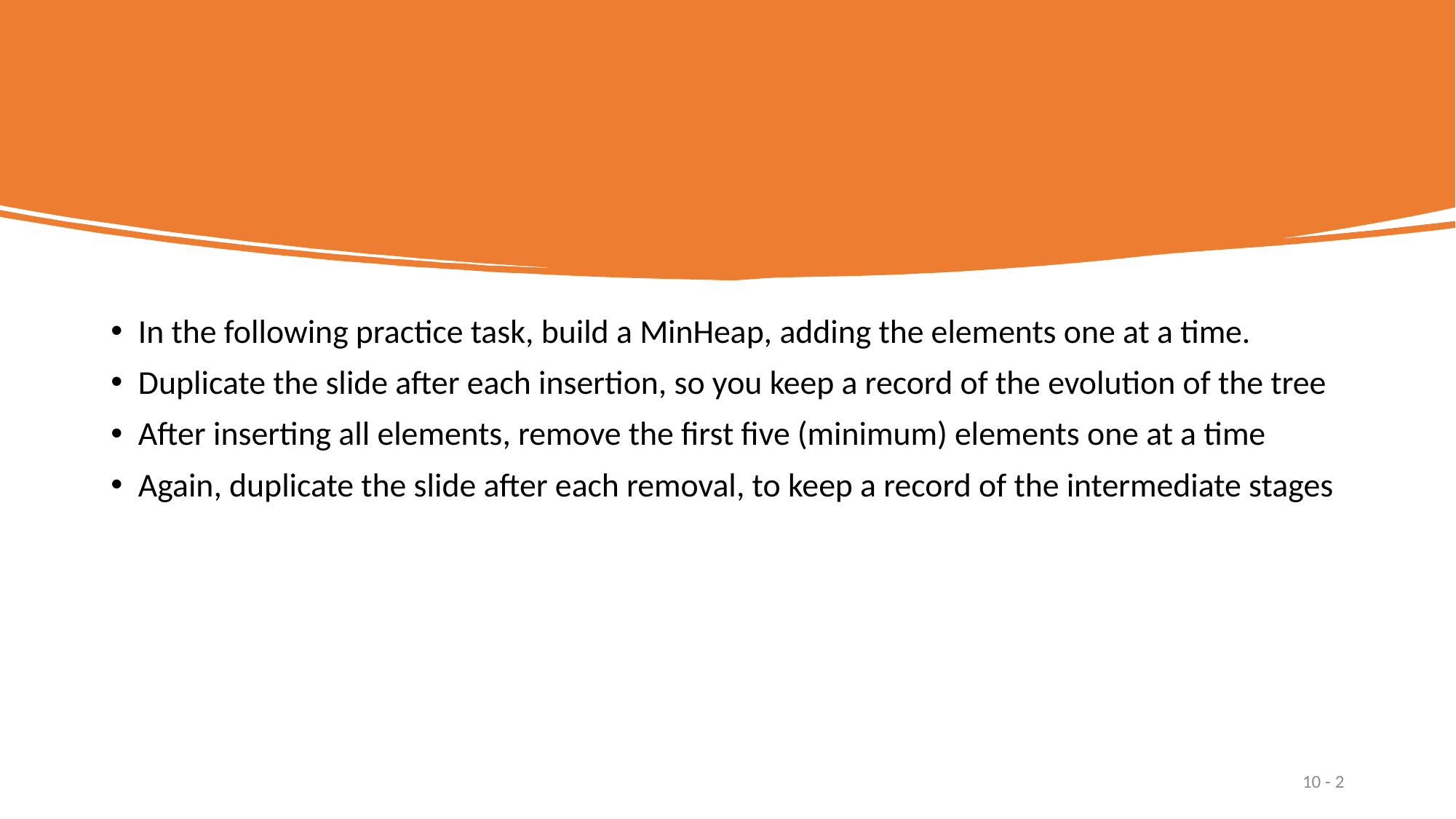

#
In the following practice task, build a MinHeap, adding the elements one at a time.
Duplicate the slide after each insertion, so you keep a record of the evolution of the tree
After inserting all elements, remove the first five (minimum) elements one at a time
Again, duplicate the slide after each removal, to keep a record of the intermediate stages
10 - 2